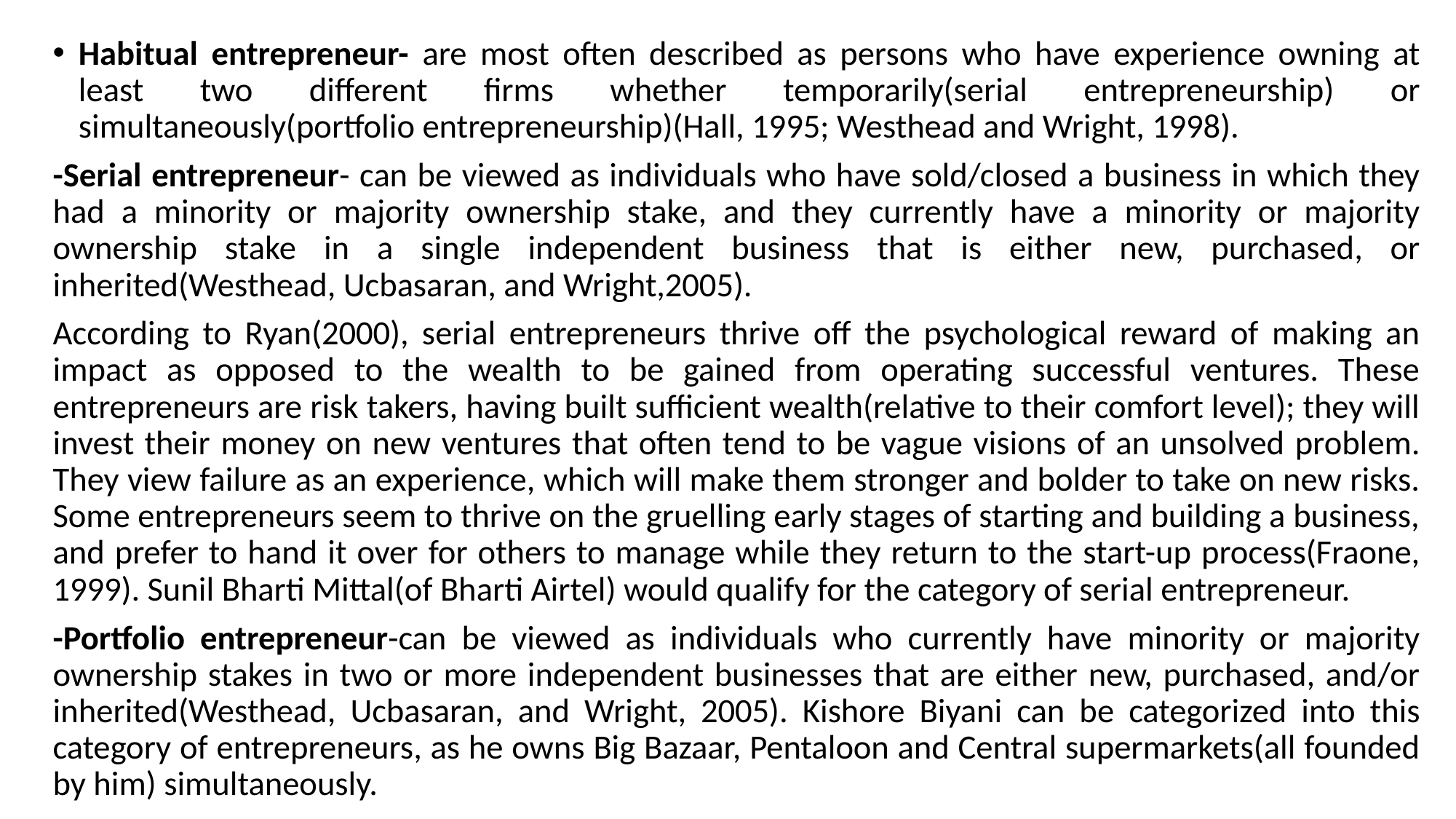

Habitual entrepreneur- are most often described as persons who have experience owning at least two different firms whether temporarily(serial entrepreneurship) or simultaneously(portfolio entrepreneurship)(Hall, 1995; Westhead and Wright, 1998).
-Serial entrepreneur- can be viewed as individuals who have sold/closed a business in which they had a minority or majority ownership stake, and they currently have a minority or majority ownership stake in a single independent business that is either new, purchased, or inherited(Westhead, Ucbasaran, and Wright,2005).
According to Ryan(2000), serial entrepreneurs thrive off the psychological reward of making an impact as opposed to the wealth to be gained from operating successful ventures. These entrepreneurs are risk takers, having built sufficient wealth(relative to their comfort level); they will invest their money on new ventures that often tend to be vague visions of an unsolved problem. They view failure as an experience, which will make them stronger and bolder to take on new risks. Some entrepreneurs seem to thrive on the gruelling early stages of starting and building a business, and prefer to hand it over for others to manage while they return to the start-up process(Fraone, 1999). Sunil Bharti Mittal(of Bharti Airtel) would qualify for the category of serial entrepreneur.
-Portfolio entrepreneur-can be viewed as individuals who currently have minority or majority ownership stakes in two or more independent businesses that are either new, purchased, and/or inherited(Westhead, Ucbasaran, and Wright, 2005). Kishore Biyani can be categorized into this category of entrepreneurs, as he owns Big Bazaar, Pentaloon and Central supermarkets(all founded by him) simultaneously.